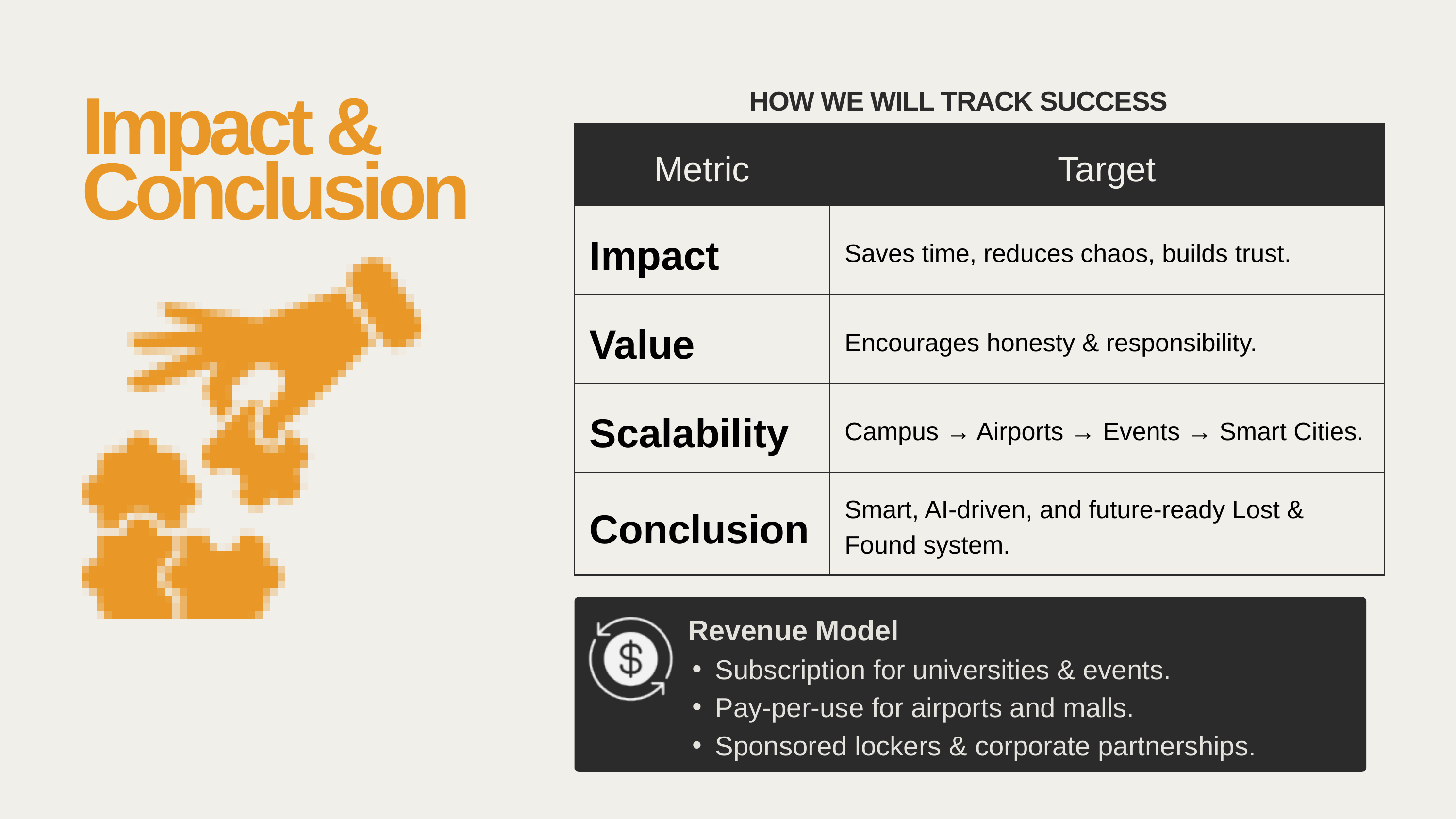

HOW WE WILL TRACK SUCCESS
Impact & Conclusion
| Metric | Target |
| --- | --- |
| Impact | Saves time, reduces chaos, builds trust. |
| Value | Encourages honesty & responsibility. |
| Scalability | Campus → Airports → Events → Smart Cities. |
| Conclusion | Smart, AI-driven, and future-ready Lost & Found system. |

Revenue Model

Subscription for universities & events.
Pay-per-use for airports and malls.
Sponsored lockers & corporate partnerships.